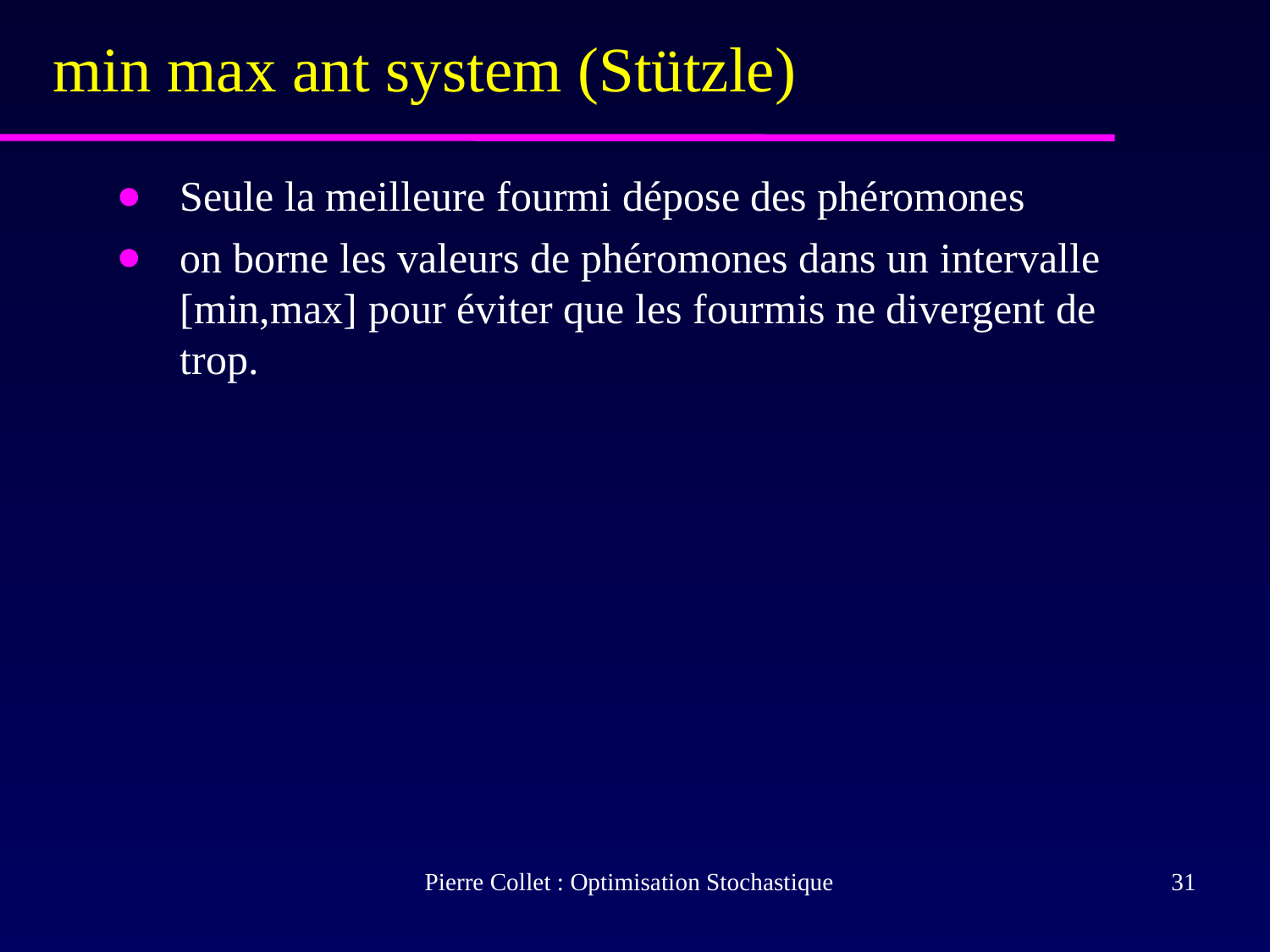

# min max ant system (Stützle)
Seule la meilleure fourmi dépose des phéromones
on borne les valeurs de phéromones dans un intervalle [min,max] pour éviter que les fourmis ne divergent de trop.
Pierre Collet : Optimisation Stochastique
31